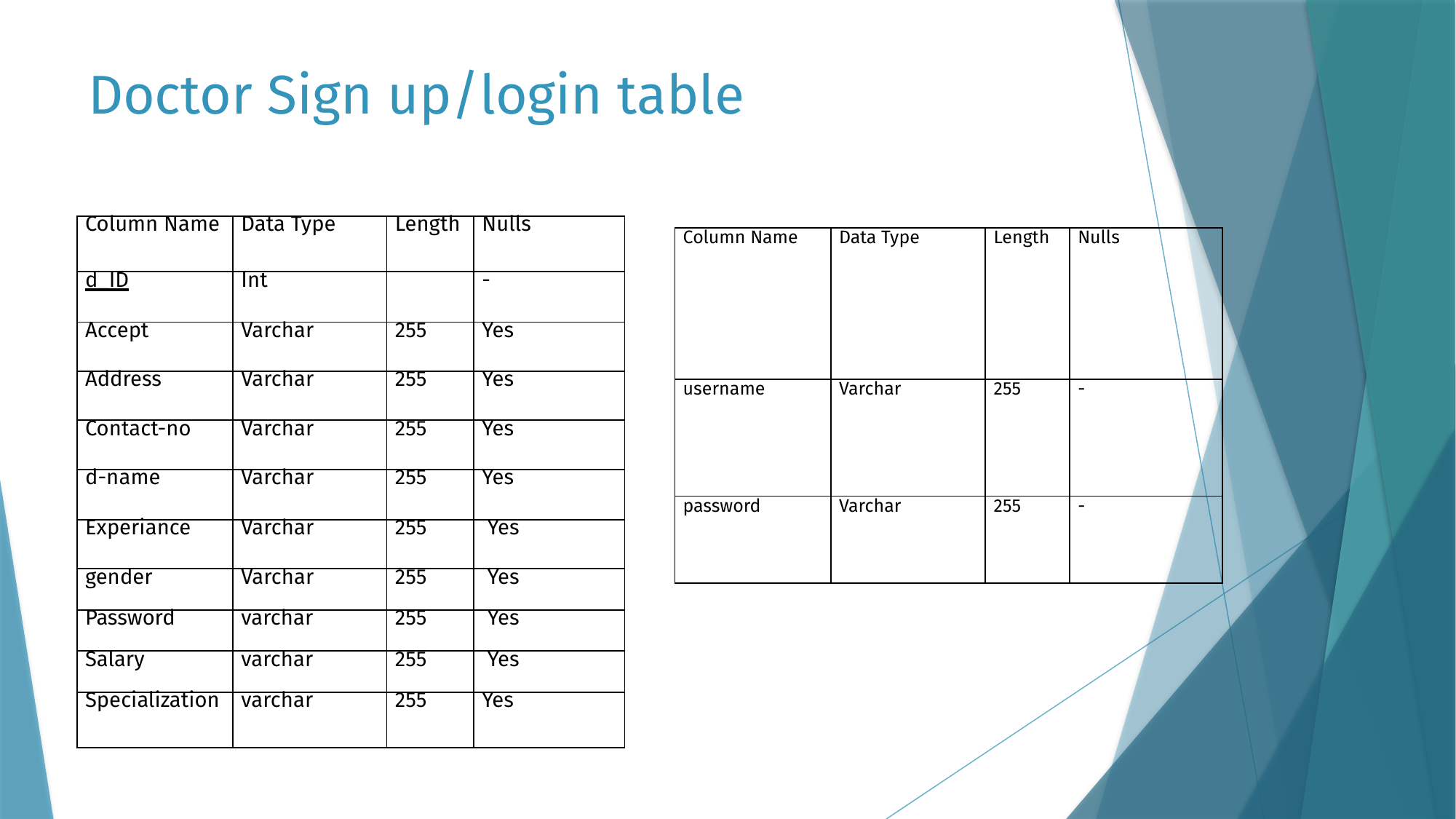

# Doctor Sign up/login table
| Column Name | Data Type | Length | Nulls |
| --- | --- | --- | --- |
| d\_ID | Int |  | - |
| Accept | Varchar | 255 | Yes |
| Address | Varchar | 255 | Yes |
| Contact-no | Varchar | 255 | Yes |
| d-name | Varchar | 255 | Yes |
| Experiance | Varchar | 255 | Yes |
| gender | Varchar | 255 | Yes |
| Password | varchar | 255 | Yes |
| Salary | varchar | 255 | Yes |
| Specialization | varchar | 255 | Yes |
| Column Name | Data Type | Length | Nulls |
| --- | --- | --- | --- |
| username | Varchar | 255 | - |
| password | Varchar | 255 | - |